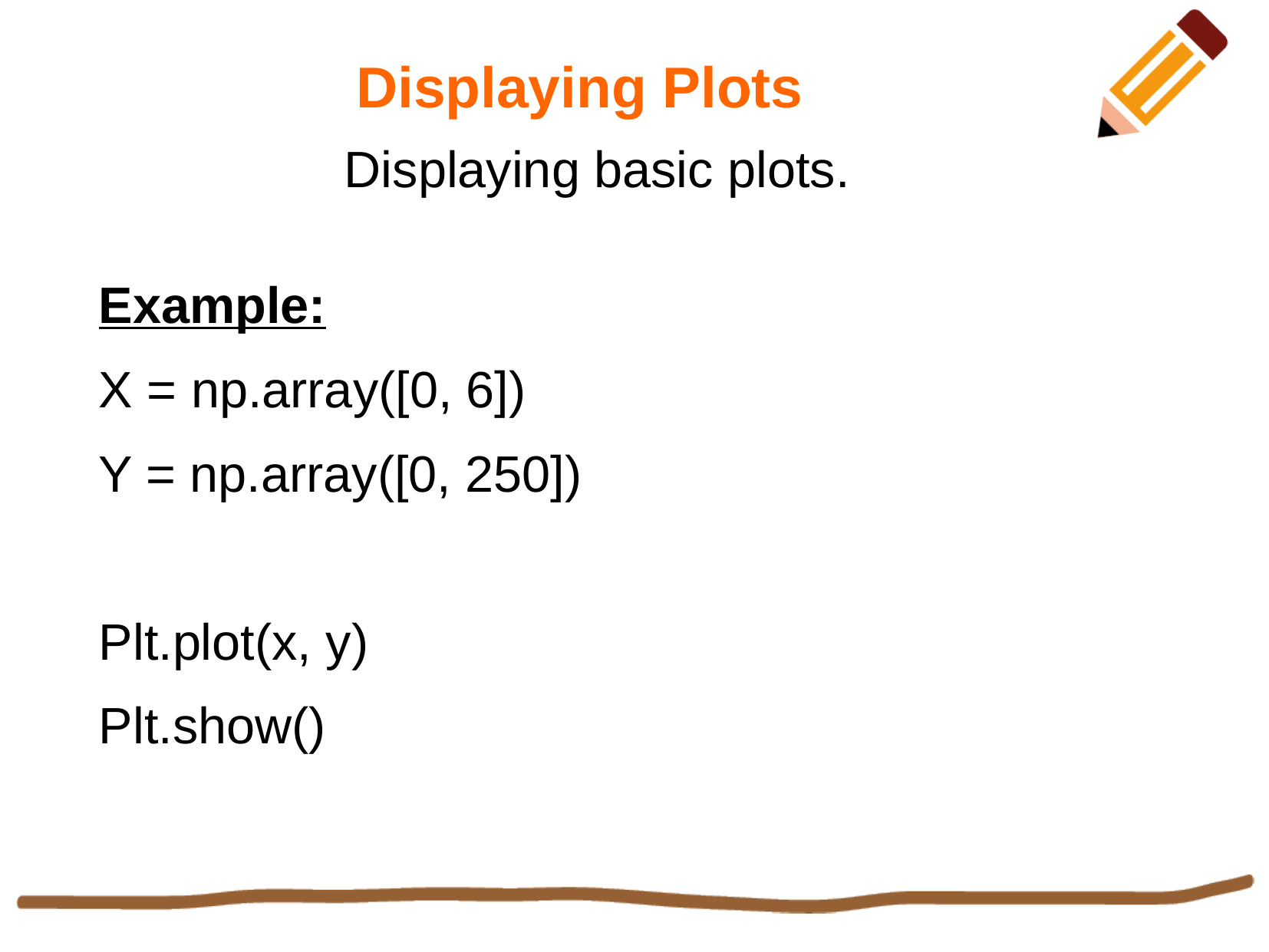

Displaying Plots
Displaying basic plots.

Example:
X = np.array([0, 6])
Y = np.array([0, 250])

Plt.plot(x, y)
Plt.show()